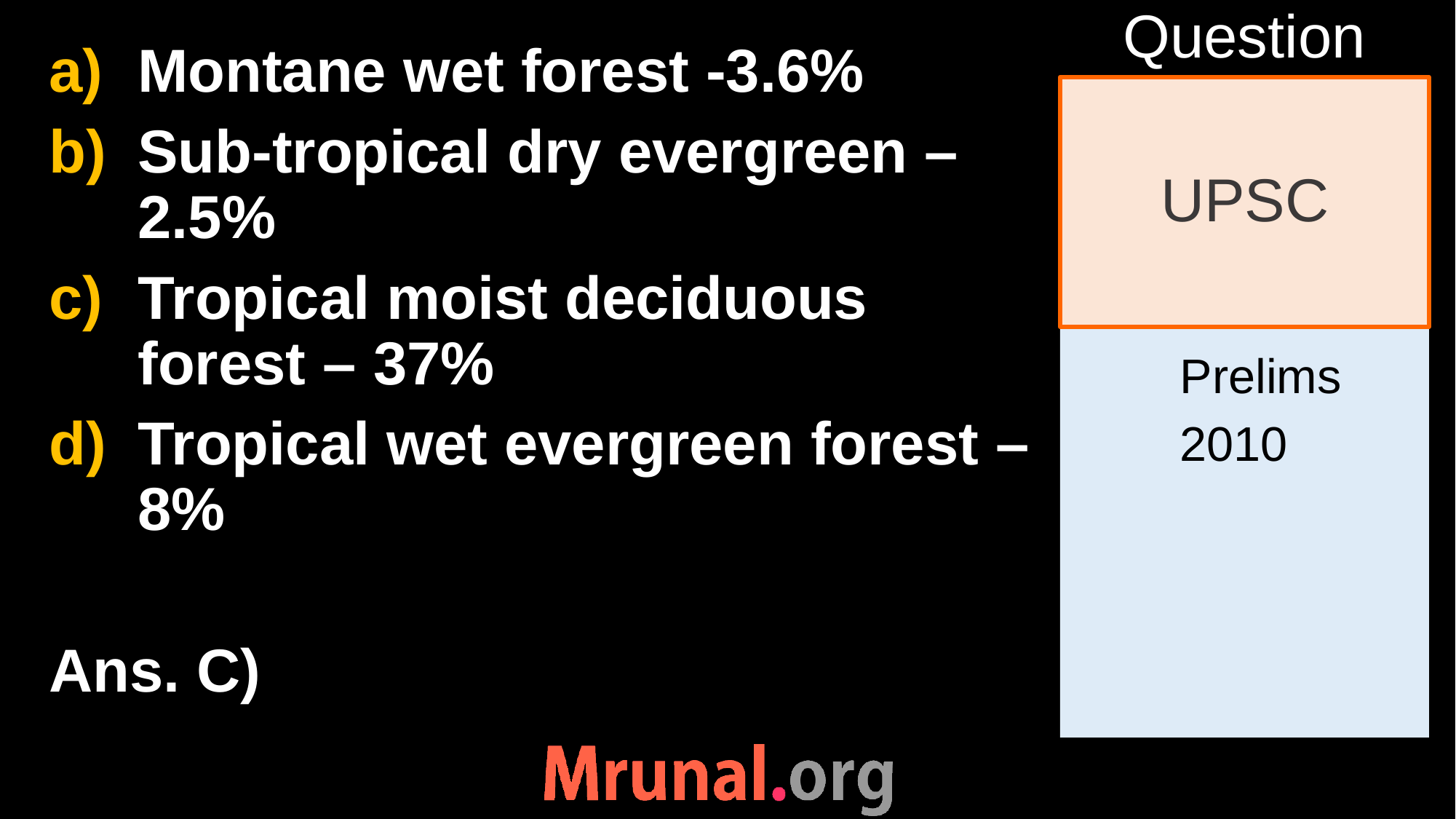

Question
Montane wet forest -3.6%
Sub-tropical dry evergreen – 2.5%
Tropical moist deciduous forest – 37%
Tropical wet evergreen forest – 8%

Ans. C)
# UPSC

	Prelims
	2010